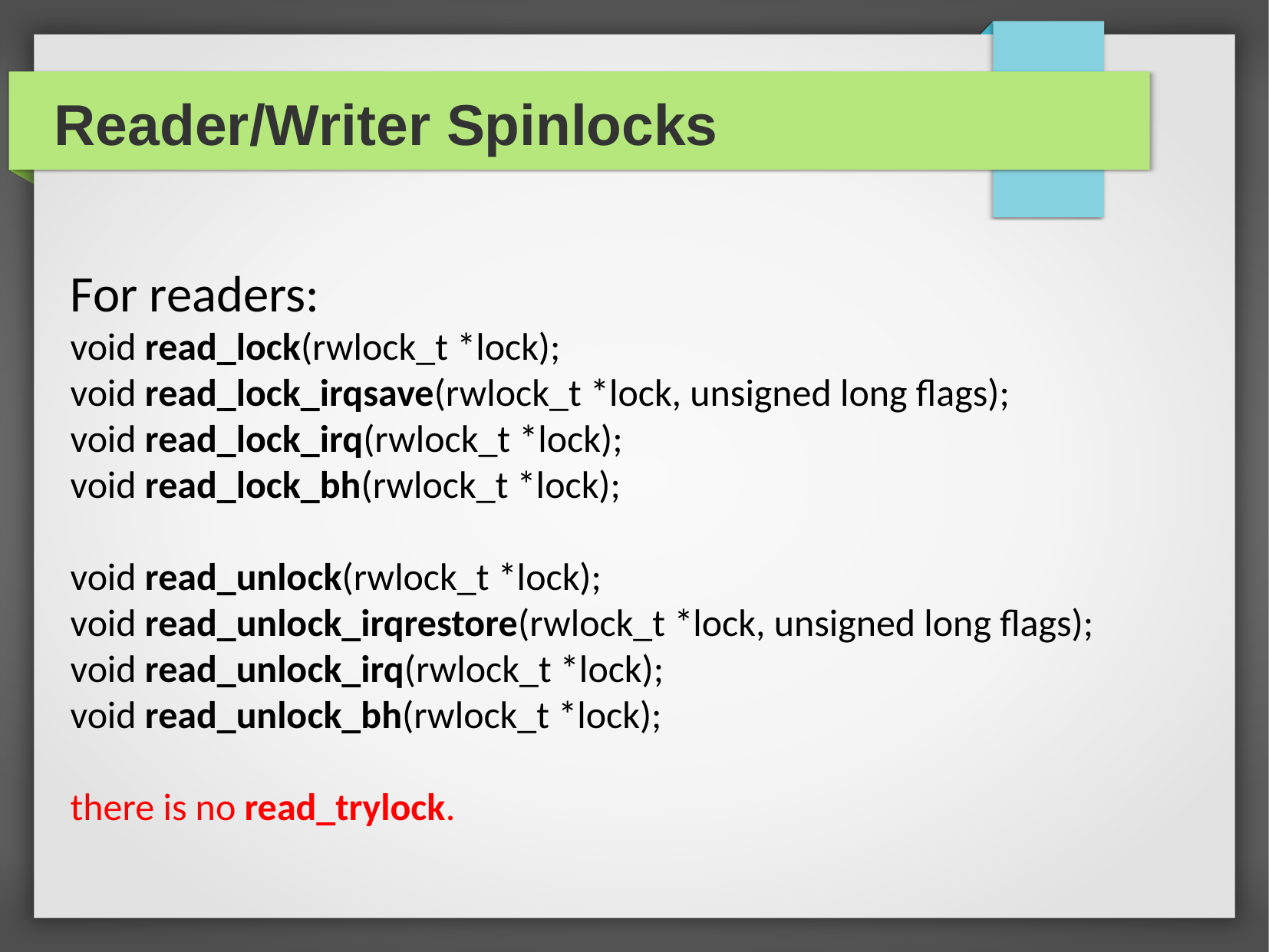

Reader/Writer Spinlocks
For readers:
void read_lock(rwlock_t *lock);
void read_lock_irqsave(rwlock_t *lock, unsigned long flags);
void read_lock_irq(rwlock_t *lock);
void read_lock_bh(rwlock_t *lock);

void read_unlock(rwlock_t *lock);
void read_unlock_irqrestore(rwlock_t *lock, unsigned long flags);
void read_unlock_irq(rwlock_t *lock);
void read_unlock_bh(rwlock_t *lock);

there is no read_trylock.